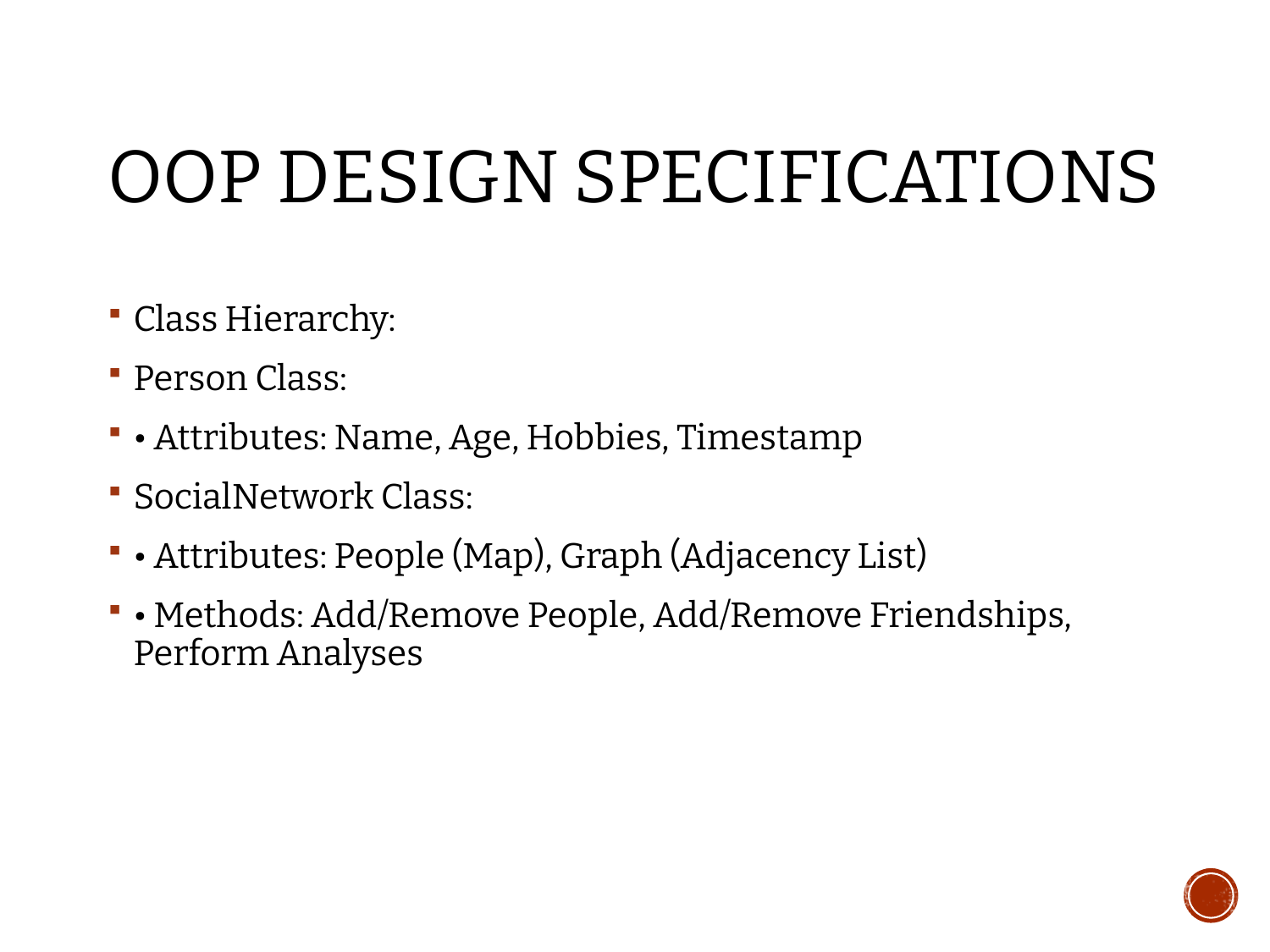

# OOP Design Specifications
Class Hierarchy:
Person Class:
• Attributes: Name, Age, Hobbies, Timestamp
SocialNetwork Class:
• Attributes: People (Map), Graph (Adjacency List)
• Methods: Add/Remove People, Add/Remove Friendships, Perform Analyses